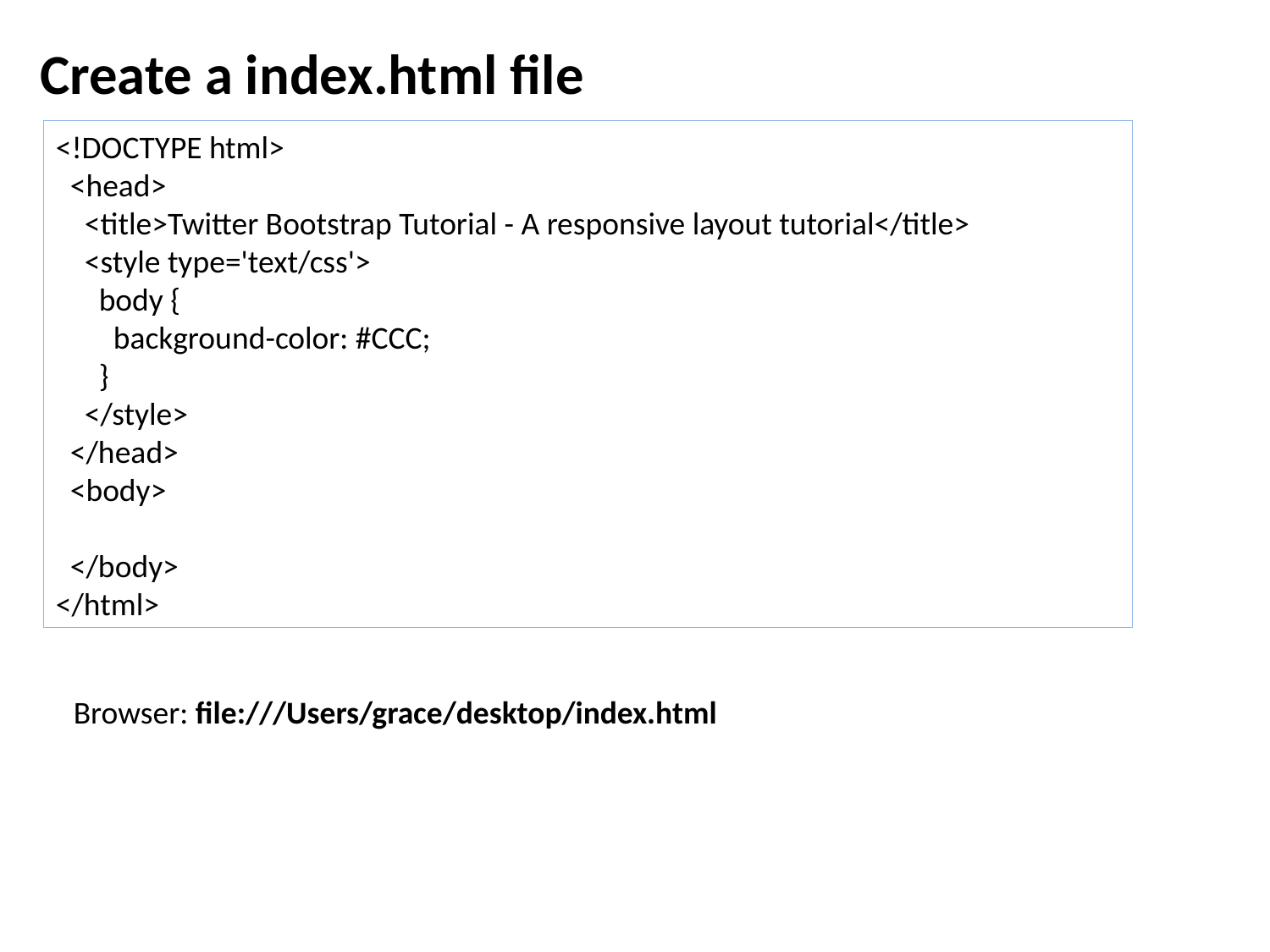

Create a index.html file
<!DOCTYPE html>
  <head>
    <title>Twitter Bootstrap Tutorial - A responsive layout tutorial</title>
    <style type='text/css'>
      body {
        background-color: #CCC;
      }
    </style>
  </head>
  <body>

  </body>
</html>
Browser: file:///Users/grace/desktop/index.html